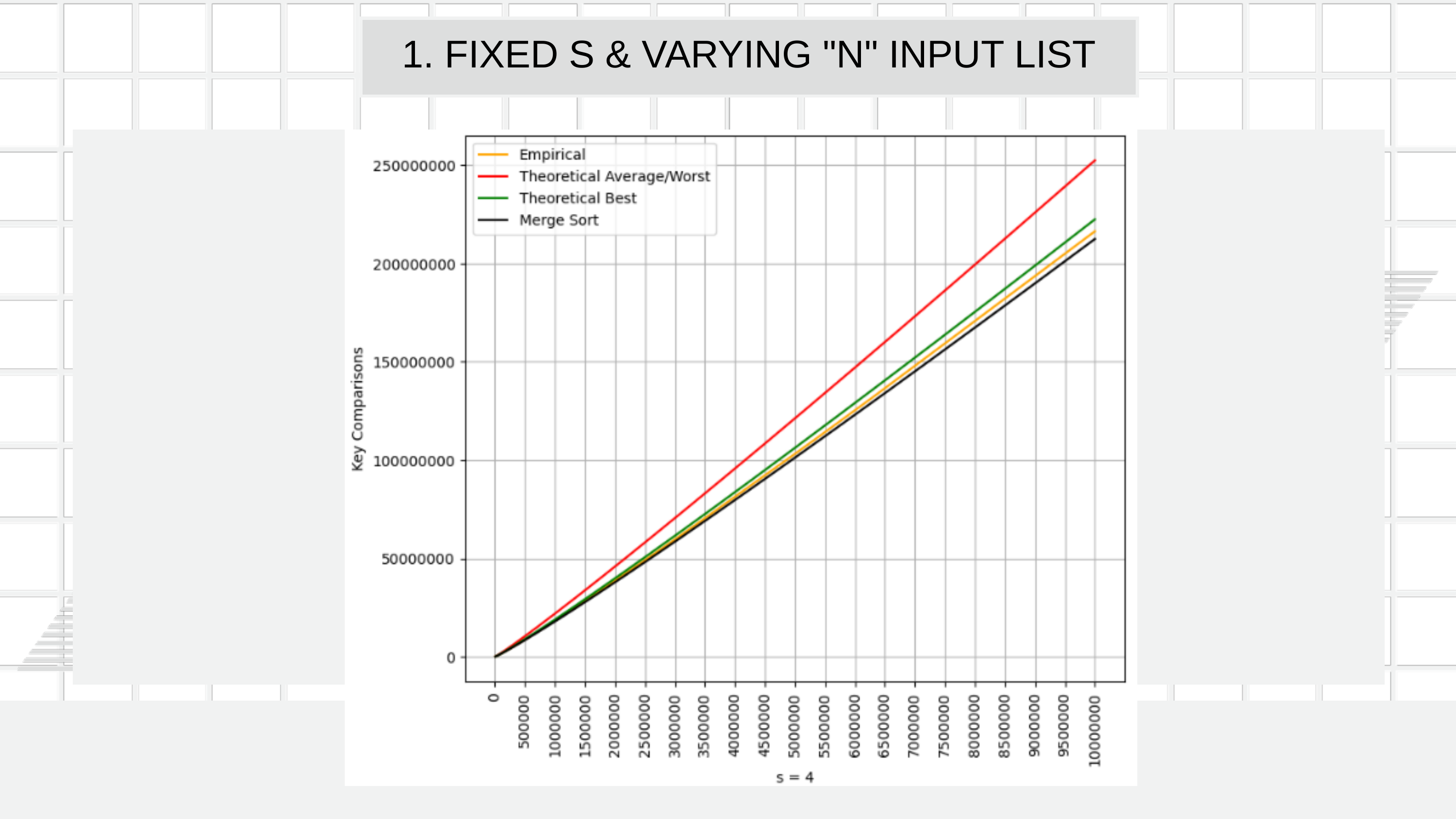

1. FIXED S & VARYING "N" INPUT LIST